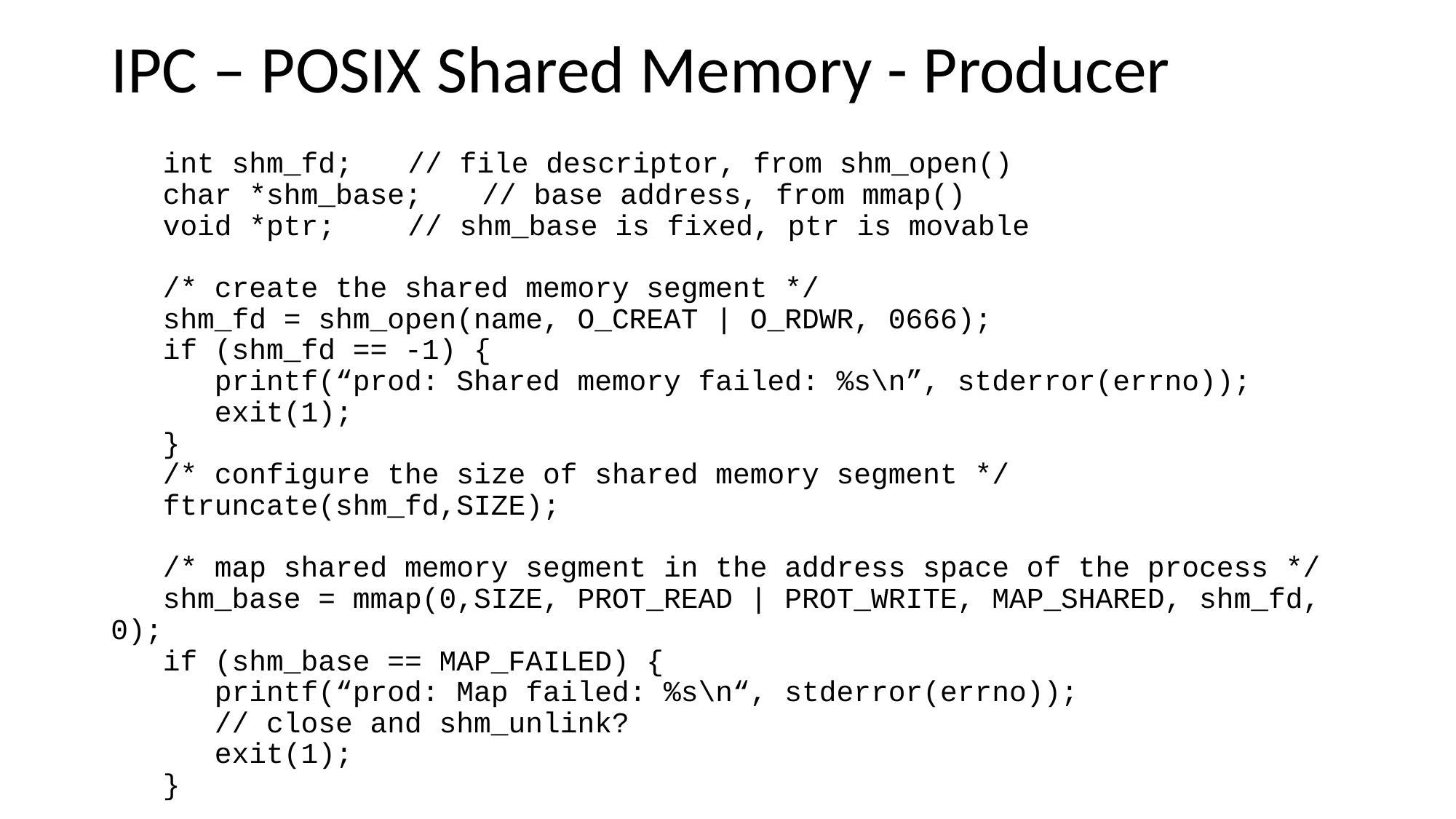

# IPC – POSIX Shared Memory - Producer
   int shm_fd;		// file descriptor, from shm_open()
   char *shm_base;	// base address, from mmap()
   void *ptr;		// shm_base is fixed, ptr is movable

   /* create the shared memory segment */
   shm_fd = shm_open(name, O_CREAT | O_RDWR, 0666);
   if (shm_fd == -1) {
      printf(“prod: Shared memory failed: %s\n”, stderror(errno));
      exit(1);
   }
   /* configure the size of shared memory segment */
   ftruncate(shm_fd,SIZE);

   /* map shared memory segment in the address space of the process */
   shm_base = mmap(0,SIZE, PROT_READ | PROT_WRITE, MAP_SHARED, shm_fd, 0);
   if (shm_base == MAP_FAILED) {
      printf(“prod: Map failed: %s\n“, stderror(errno));
      // close and shm_unlink?
      exit(1);
   }